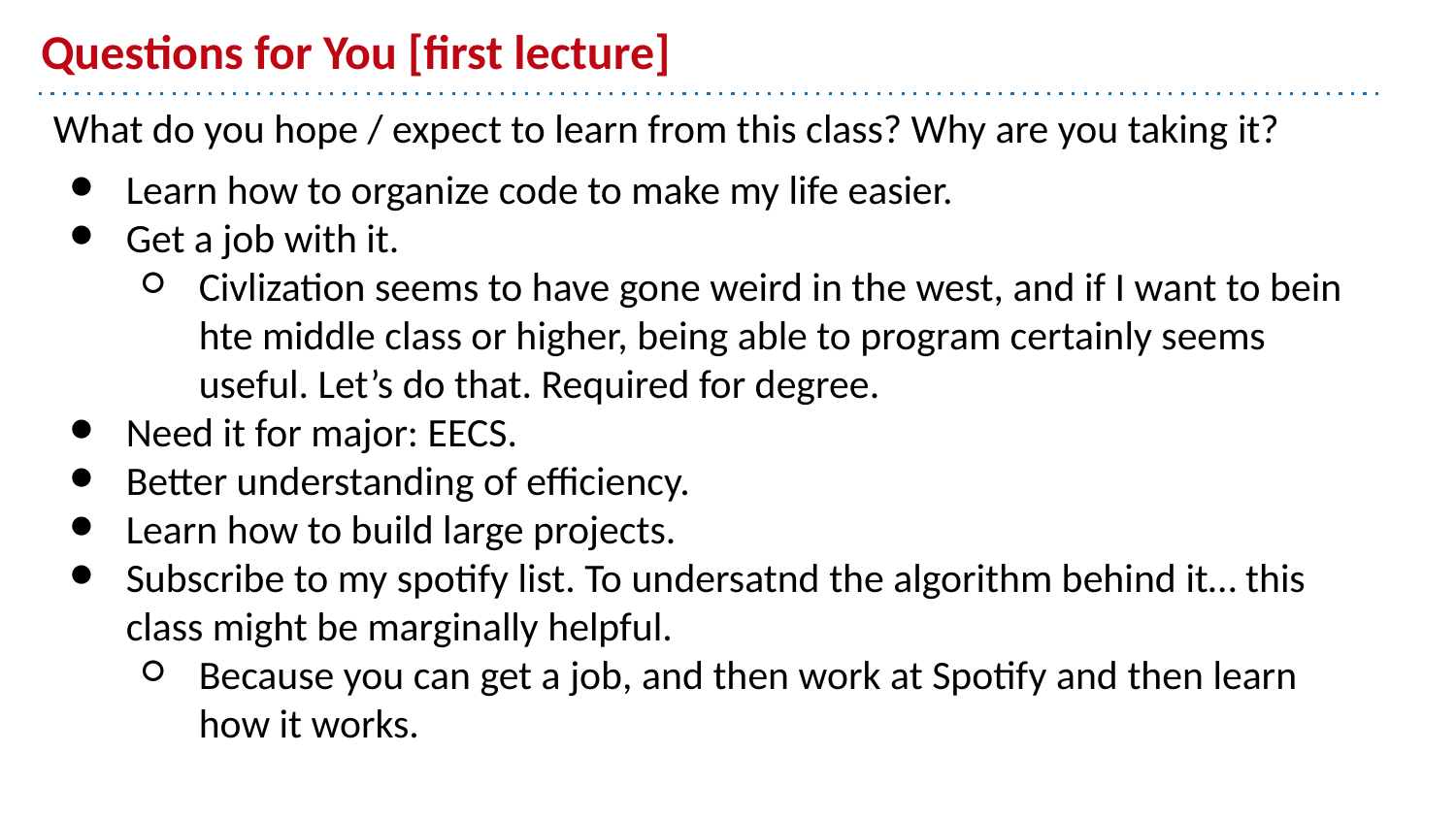

# Questions for You [first lecture]
What do you hope / expect to learn from this class? Why are you taking it?
Learn how to organize code to make my life easier.
Get a job with it.
Civlization seems to have gone weird in the west, and if I want to bein hte middle class or higher, being able to program certainly seems useful. Let’s do that. Required for degree.
Need it for major: EECS.
Better understanding of efficiency.
Learn how to build large projects.
Subscribe to my spotify list. To undersatnd the algorithm behind it… this class might be marginally helpful.
Because you can get a job, and then work at Spotify and then learn how it works.